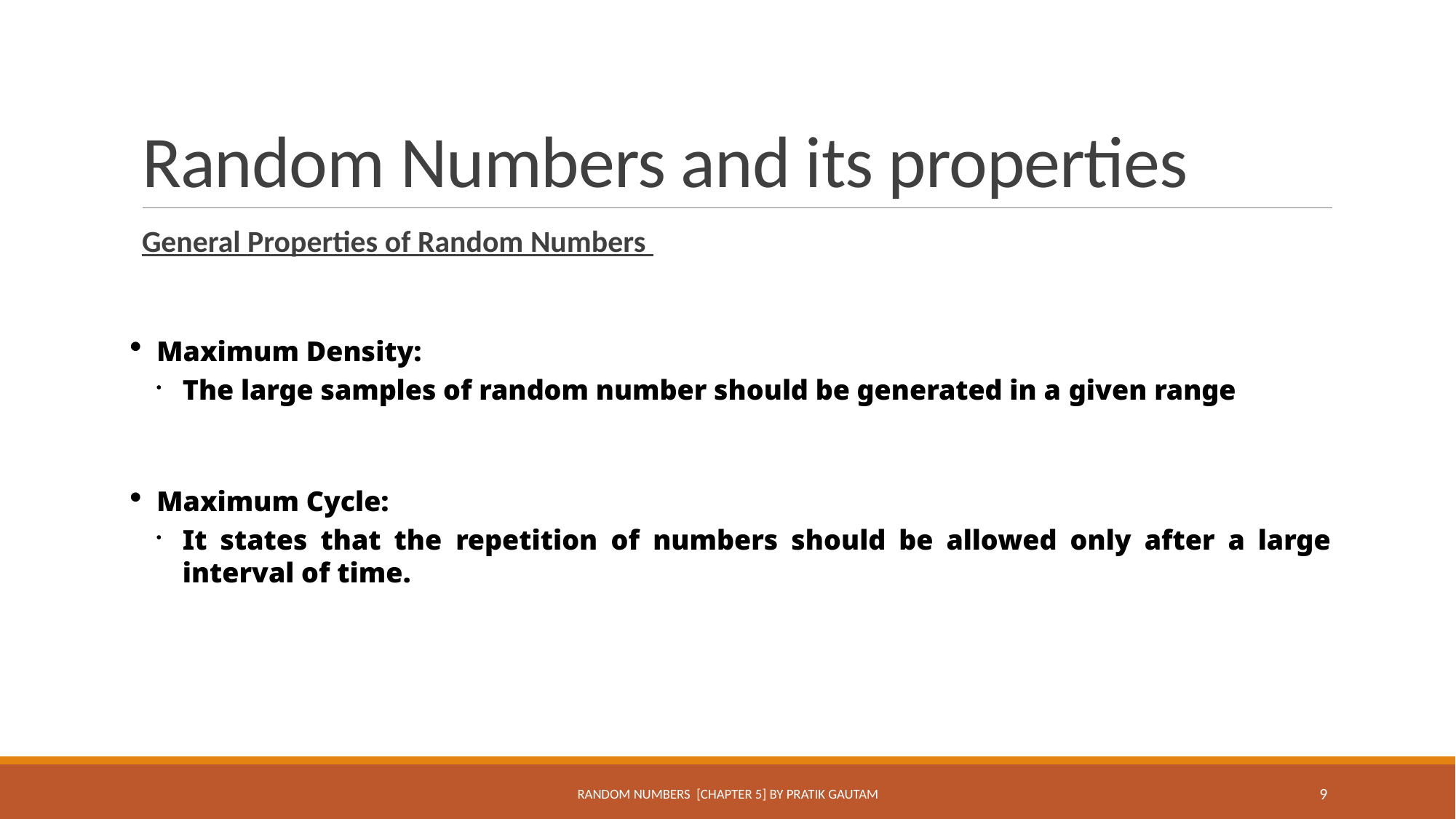

# Random Numbers and its properties
General Properties of Random Numbers

Maximum Density:
The large samples of random number should be generated in a given range

Maximum Cycle:
It states that the repetition of numbers should be allowed only after a large interval of time.
Random Numbers  [Chapter 5] By Pratik Gautam
9